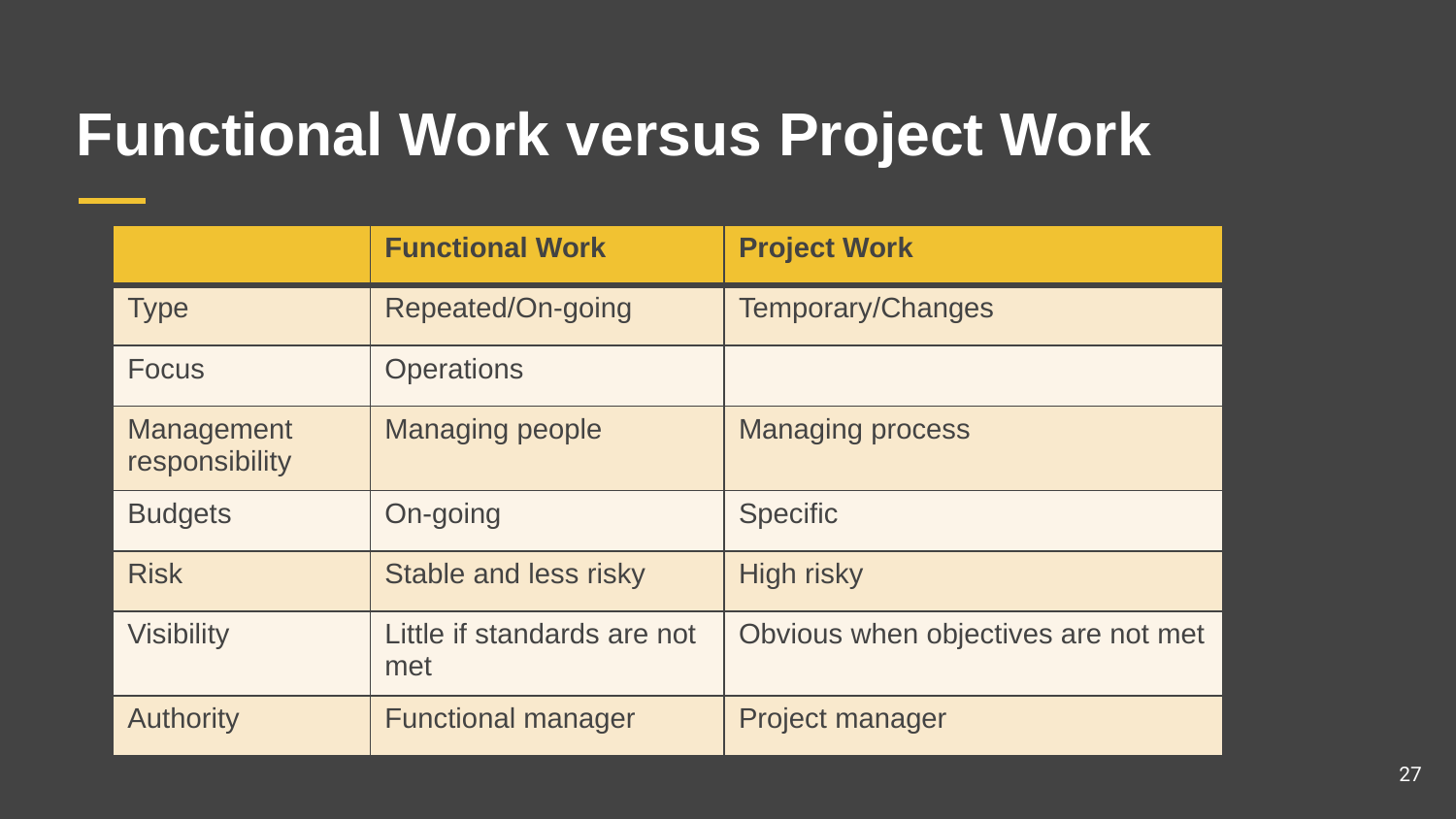

# Functional Work versus Project Work
|  | Functional Work | Project Work |
| --- | --- | --- |
| Type | Repeated/On-going | Temporary/Changes |
| Focus | Operations |  |
| Management responsibility | Managing people | Managing process |
| Budgets | On-going | Specific |
| Risk | Stable and less risky | High risky |
| Visibility | Little if standards are not met | Obvious when objectives are not met |
| Authority | Functional manager | Project manager |
27